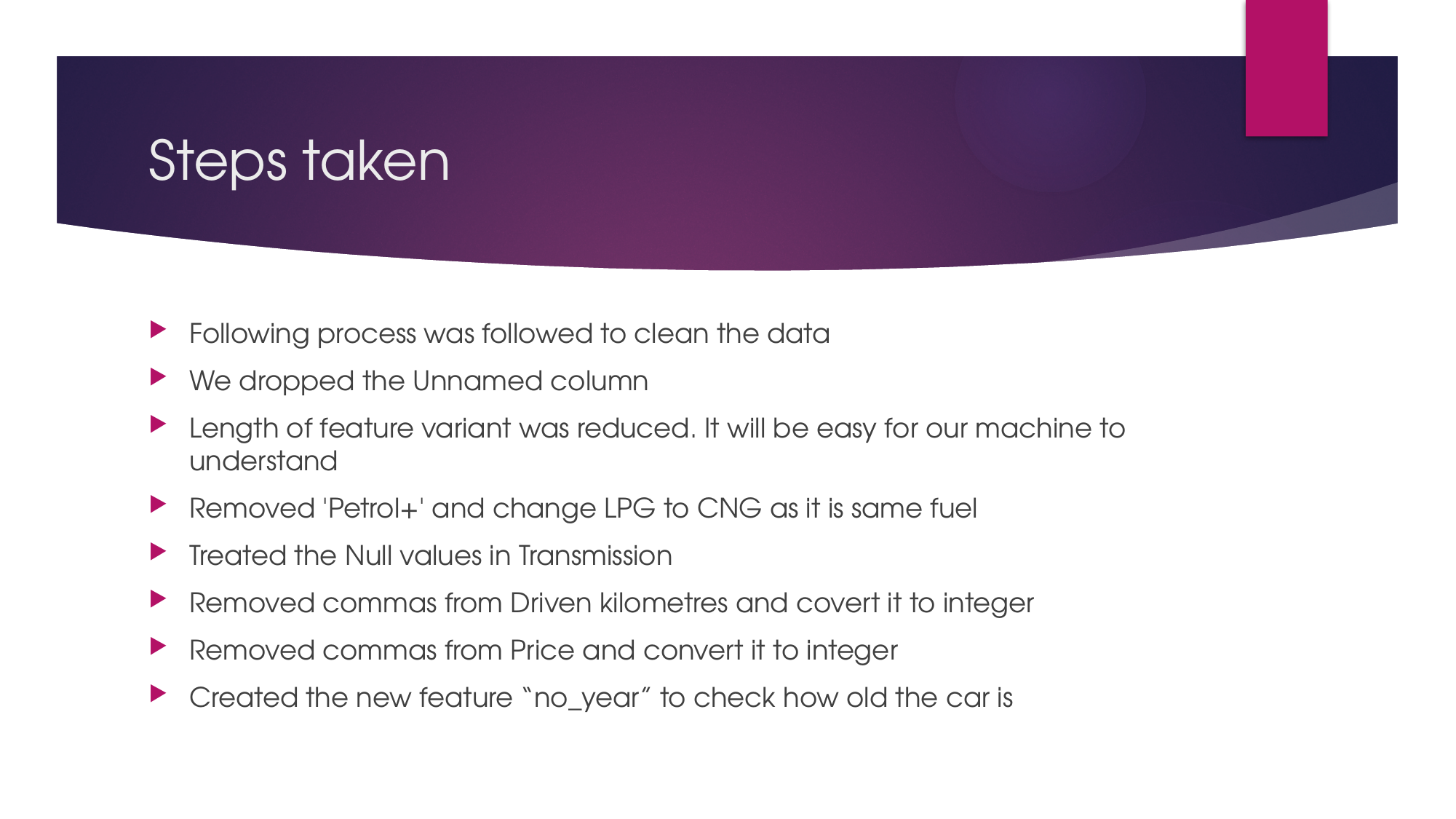

# Steps taken
Following process was followed to clean the data
We dropped the Unnamed column
Length of feature variant was reduced. It will be easy for our machine to understand
Removed 'Petrol+' and change LPG to CNG as it is same fuel
Treated the Null values in Transmission
Removed commas from Driven kilometres and covert it to integer
Removed commas from Price and convert it to integer
Created the new feature “no_year” to check how old the car is